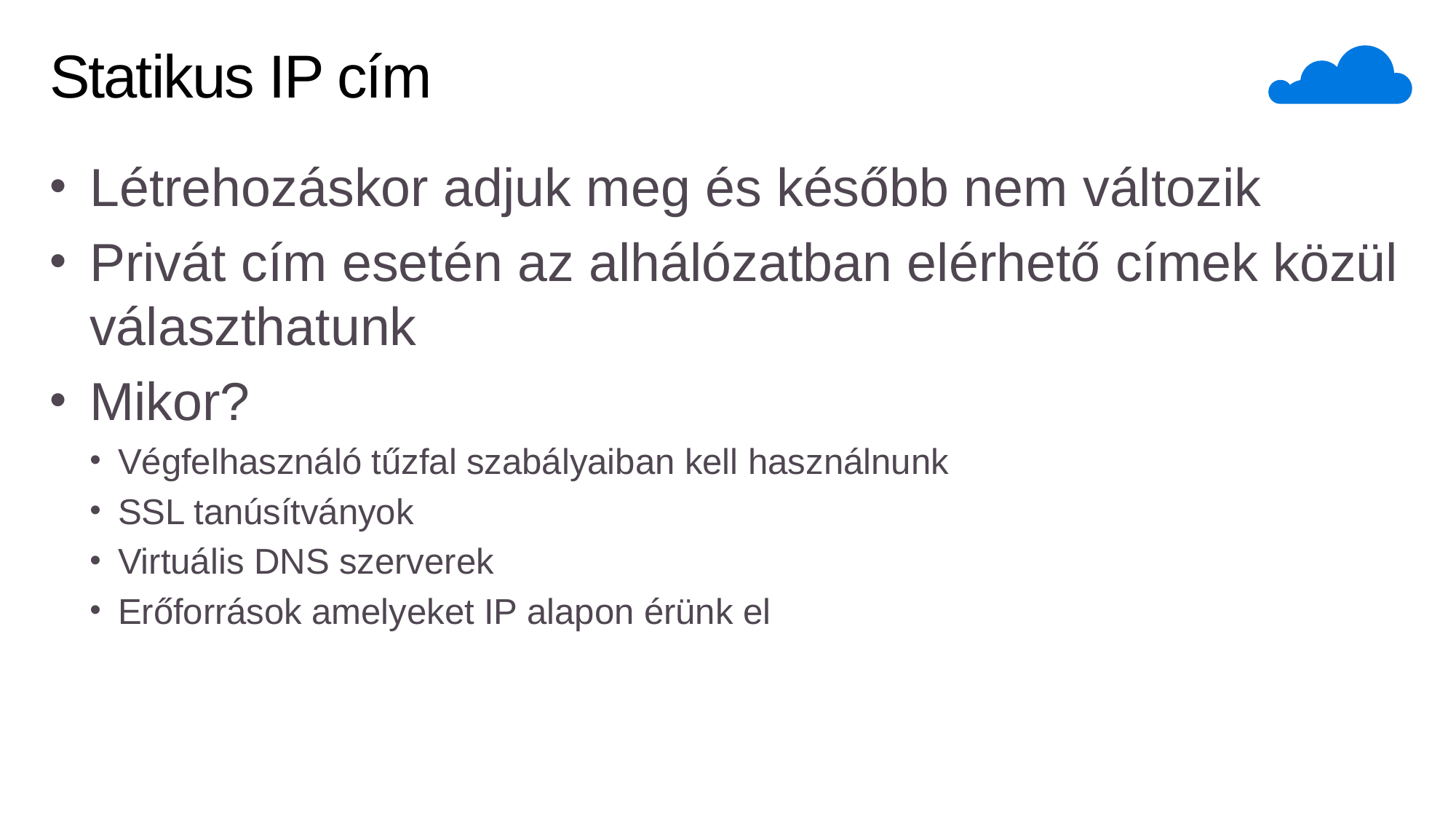

# Statikus IP cím
Létrehozáskor adjuk meg és később nem változik
Privát cím esetén az alhálózatban elérhető címek közül választhatunk
Mikor?
Végfelhasználó tűzfal szabályaiban kell használnunk
SSL tanúsítványok
Virtuális DNS szerverek
Erőforrások amelyeket IP alapon érünk el